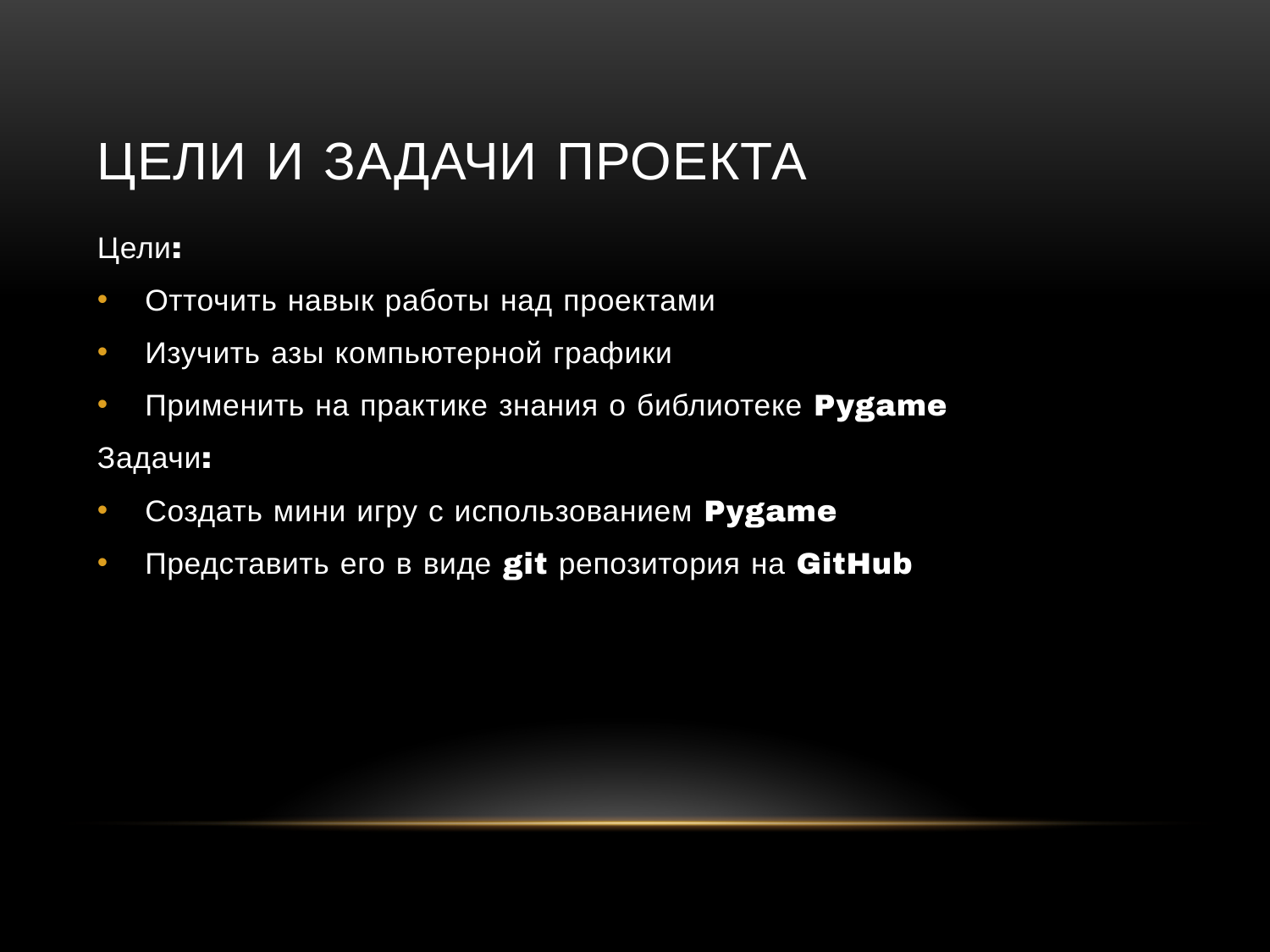

# Цели и задачи проекта
Цели:
Отточить навык работы над проектами
Изучить азы компьютерной графики
Применить на практике знания о библиотеке Pygame
Задачи:
Создать мини игру с использованием Pygame
Представить его в виде git репозитория на GitHub